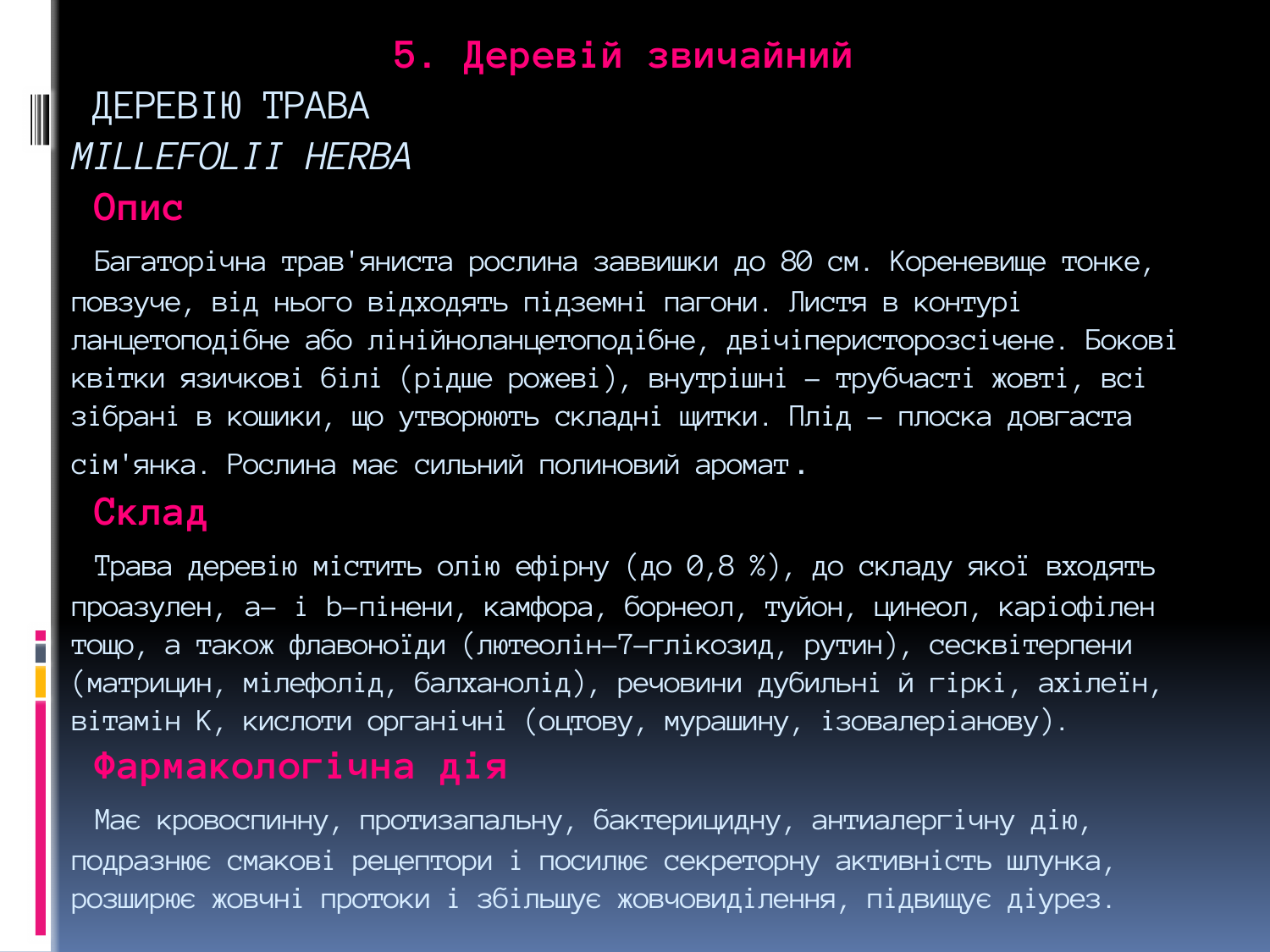

# 5. Деревій звичайний ДЕРЕВІЮ ТРАВА MILLEFOLII HERBA Опис Багаторічна трав'яниста рослина заввишки до 80 см. Кореневище тонке, повзуче, від нього відходять підземні пагони. Листя в контурі ланцетоподібне або лінійноланцетоподібне, двічіперисторозсічене. Бокові квітки язичкові білі (рідше рожеві), внутрішні - трубчасті жовті, всі зібрані в кошики, що утворюють складні щитки. Плід - плоска довгаста сім'янка. Рослина має сильний полиновий аромат. Склад Трава деревію містить олію ефірну (до 0,8 %), до складу якої входять проазулен, a- і b-пінени, камфора, борнеол, туйон, цинеол, каріофілен тощо, а також флавоноїди (лютеолін-7-глікозид, рутин), сесквітерпени (матрицин, мілефолід, балханолід), речовини дубильні й гіркі, ахілеїн, вітамін К, кислоти органічні (оцтову, мурашину, ізовалеріанову). Фармакологічна дія Має кровоспинну, протизапальну, бактерицидну, антиалергічну дію, подразнює смакові рецептори і посилює секреторну активність шлунка, розширює жовчні протоки і збільшує жовчовиділення, підвищує діурез.